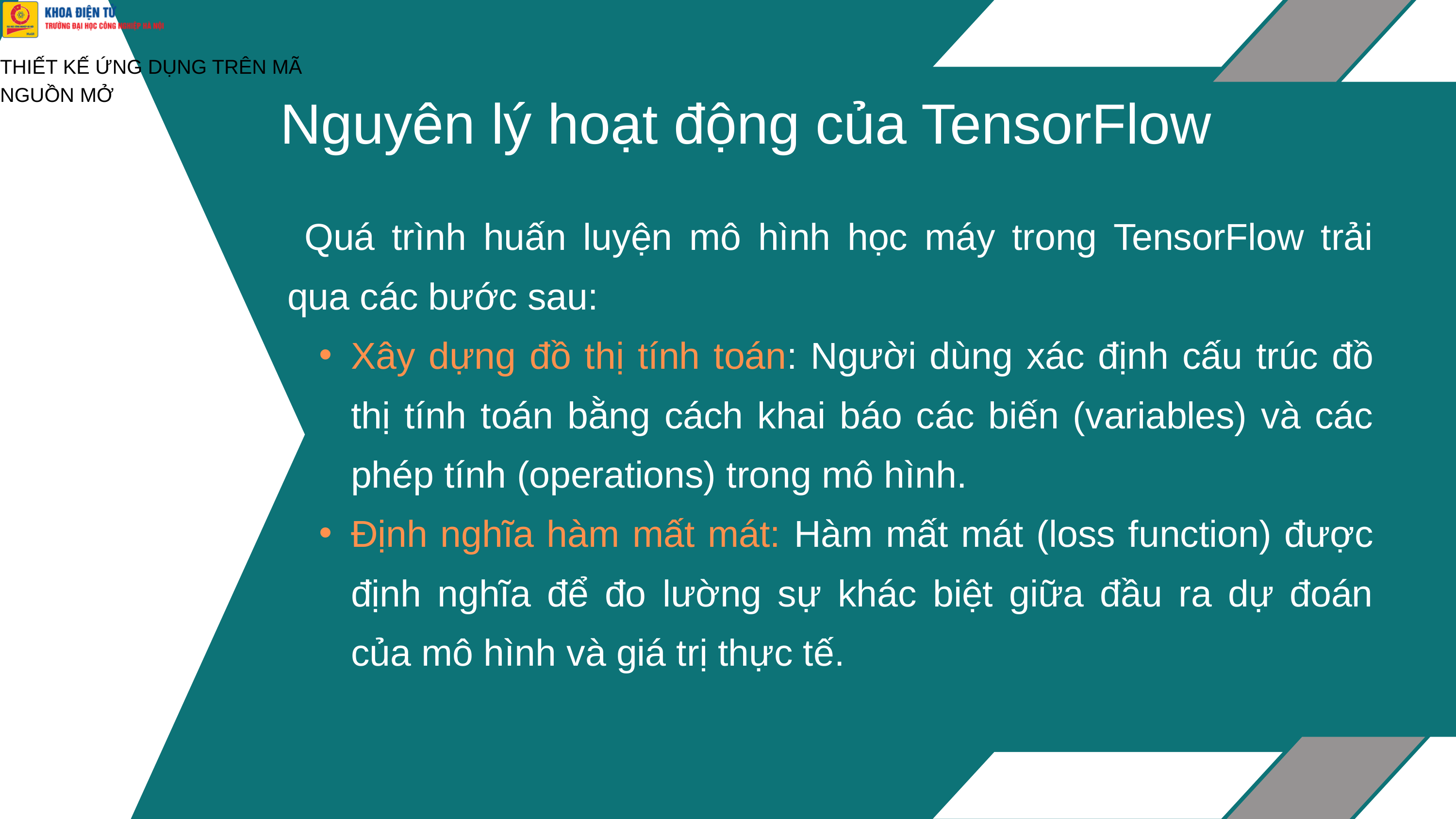

THIẾT KẾ ỨNG DỤNG TRÊN MÃ NGUỒN MỞ
 Nguyên lý hoạt động của TensorFlow

 Quá trình huấn luyện mô hình học máy trong TensorFlow trải qua các bước sau:
Xây dựng đồ thị tính toán: Người dùng xác định cấu trúc đồ thị tính toán bằng cách khai báo các biến (variables) và các phép tính (operations) trong mô hình.
Định nghĩa hàm mất mát: Hàm mất mát (loss function) được định nghĩa để đo lường sự khác biệt giữa đầu ra dự đoán của mô hình và giá trị thực tế.